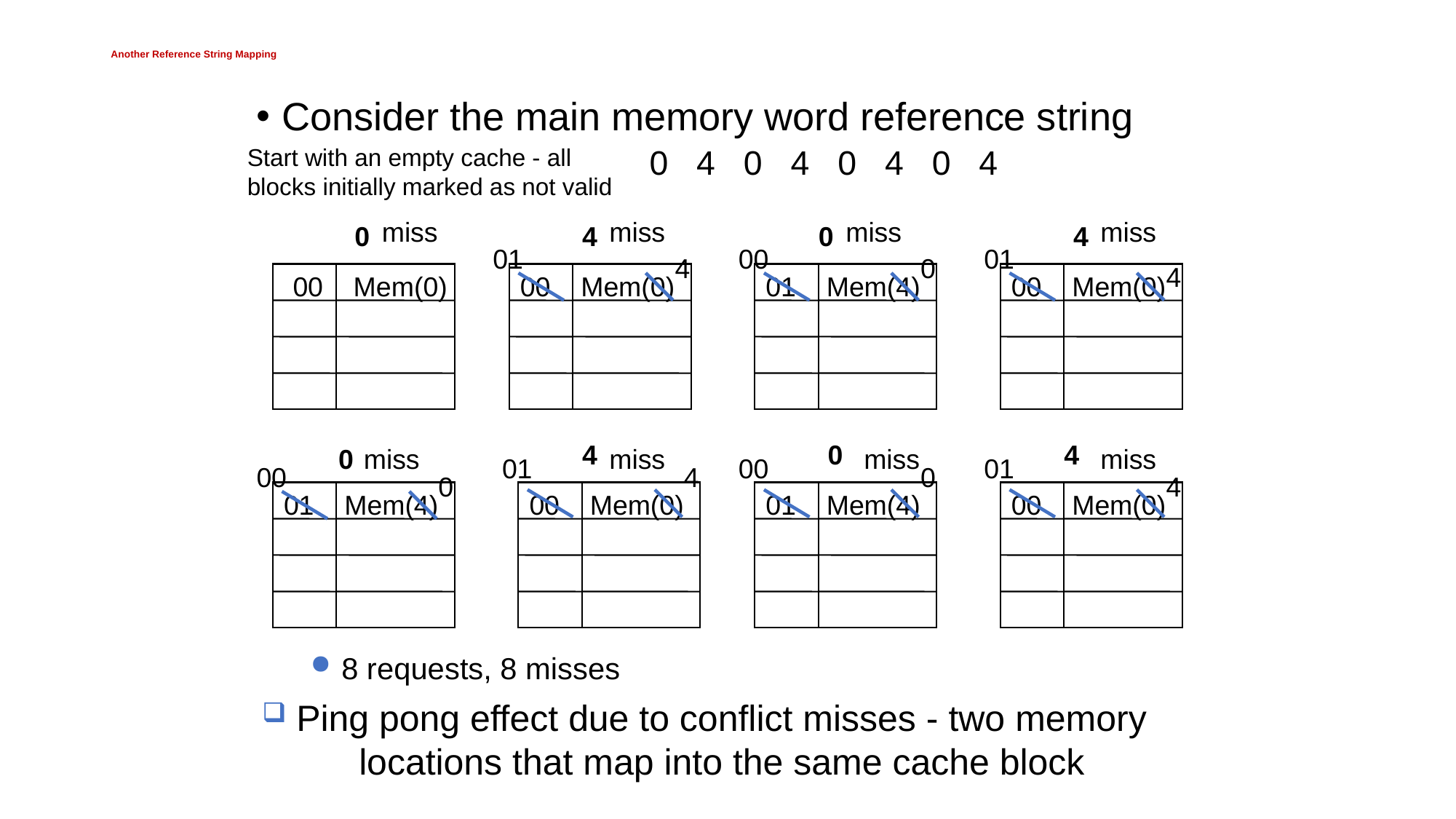

# Another Reference String Mapping
Consider the main memory word reference string
              0   4   0   4   0   4   0   4
Start with an empty cache - all blocks initially marked as not valid
miss
miss
miss
miss
0
4
0
4
01
4

00
0

01
4

00    Mem(0)
00    Mem(0)
01    Mem(4)
00    Mem(0)

4
0
4
miss
miss
miss
miss
0
01
4

00
0

01
4

00
0

01    Mem(4)
00    Mem(0)
01    Mem(4)
00    Mem(0)

8 requests, 8 misses
Ping pong effect due to conflict misses - two memory locations that map into the same cache block